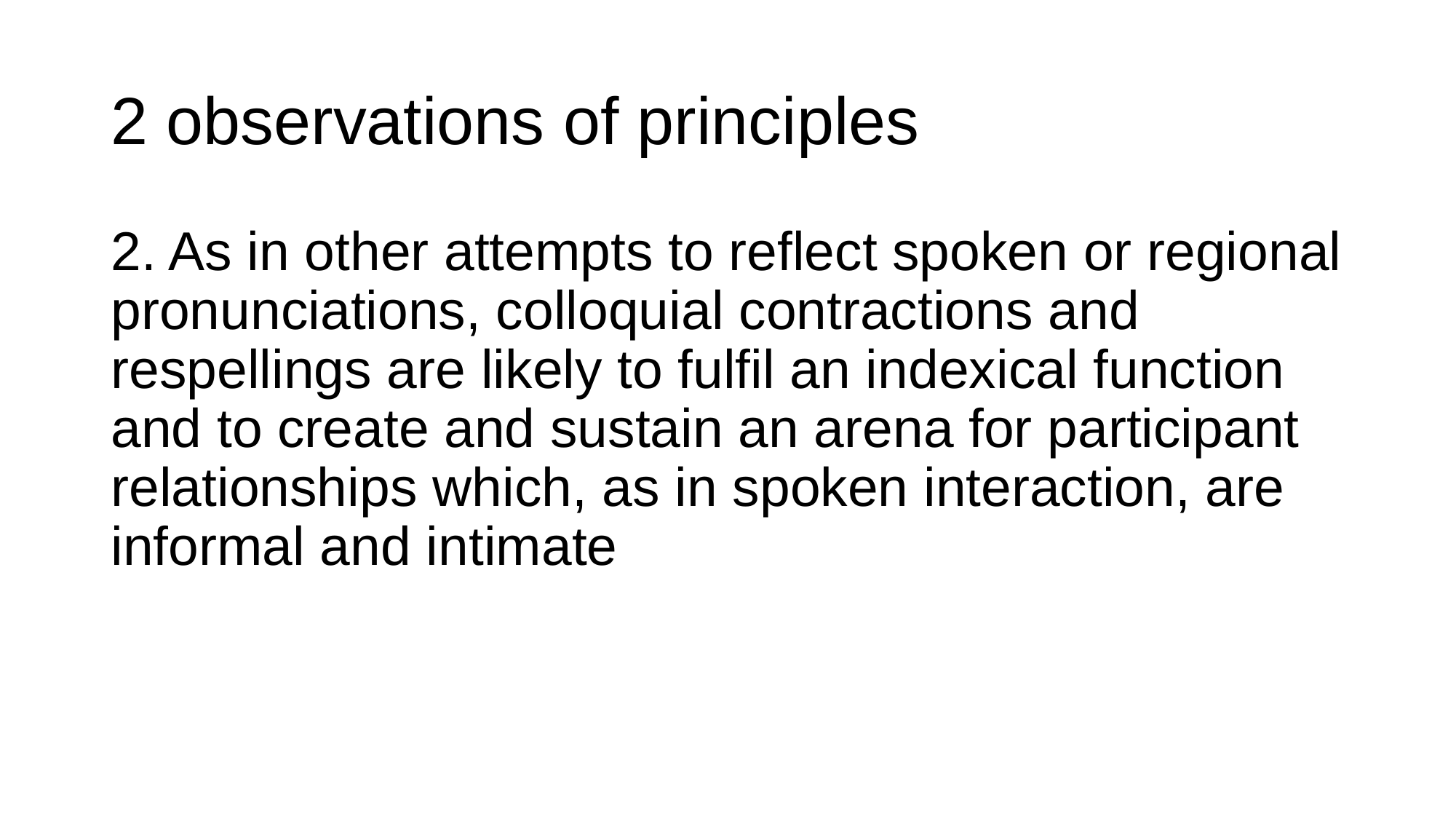

# 2 observations of principles
2. As in other attempts to reflect spoken or regional pronunciations, colloquial contractions and respellings are likely to fulfil an indexical function and to create and sustain an arena for participant relationships which, as in spoken interaction, are informal and intimate